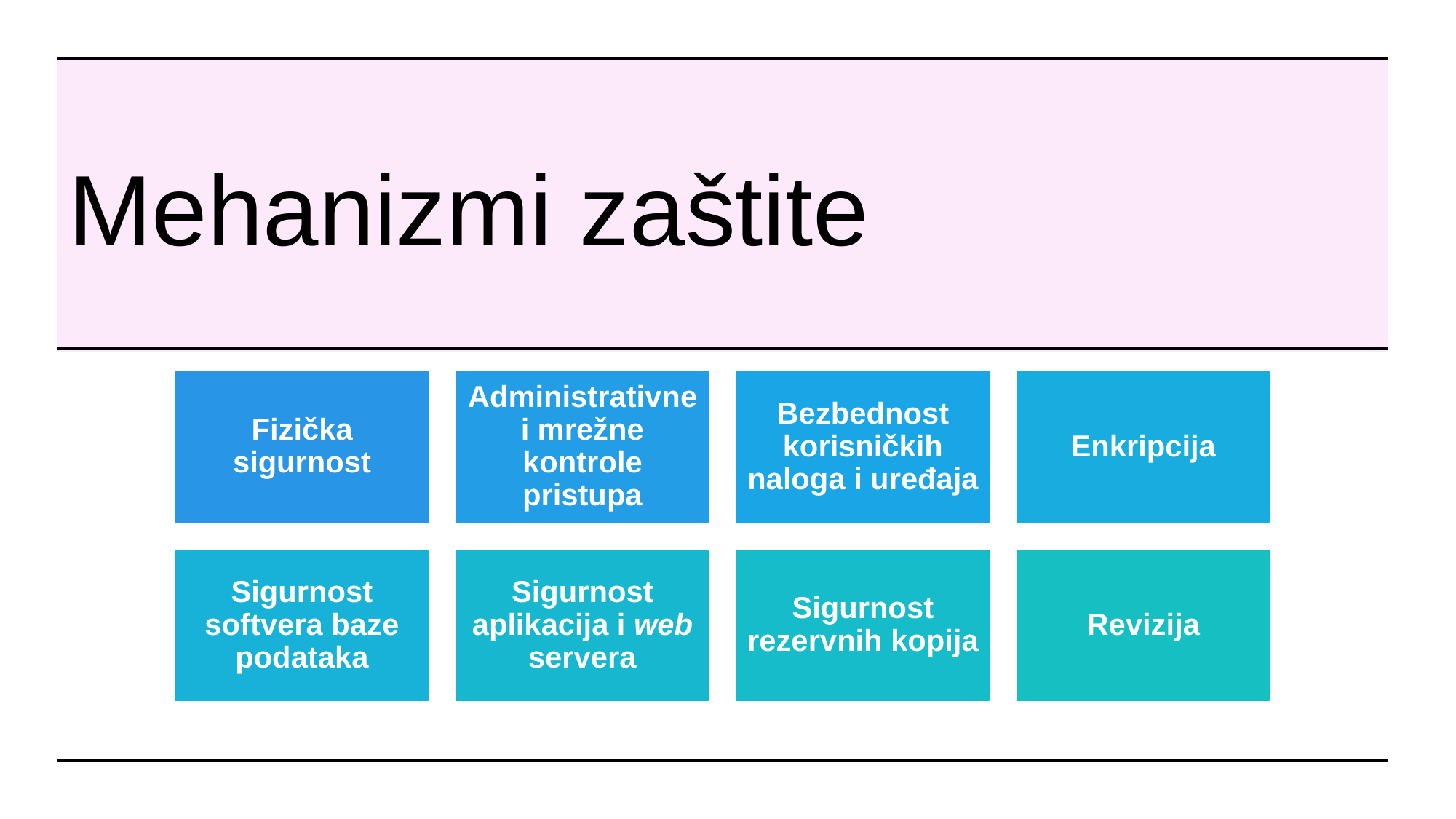

# Mehanizmi zaštite
Fizička sigurnost
Administrativne i mrežne kontrole pristupa
Bezbednost korisničkih naloga i uređaja
Enkripcija
Sigurnost softvera baze podataka
Sigurnost aplikacija i web servera
Sigurnost rezervnih kopija
Revizija